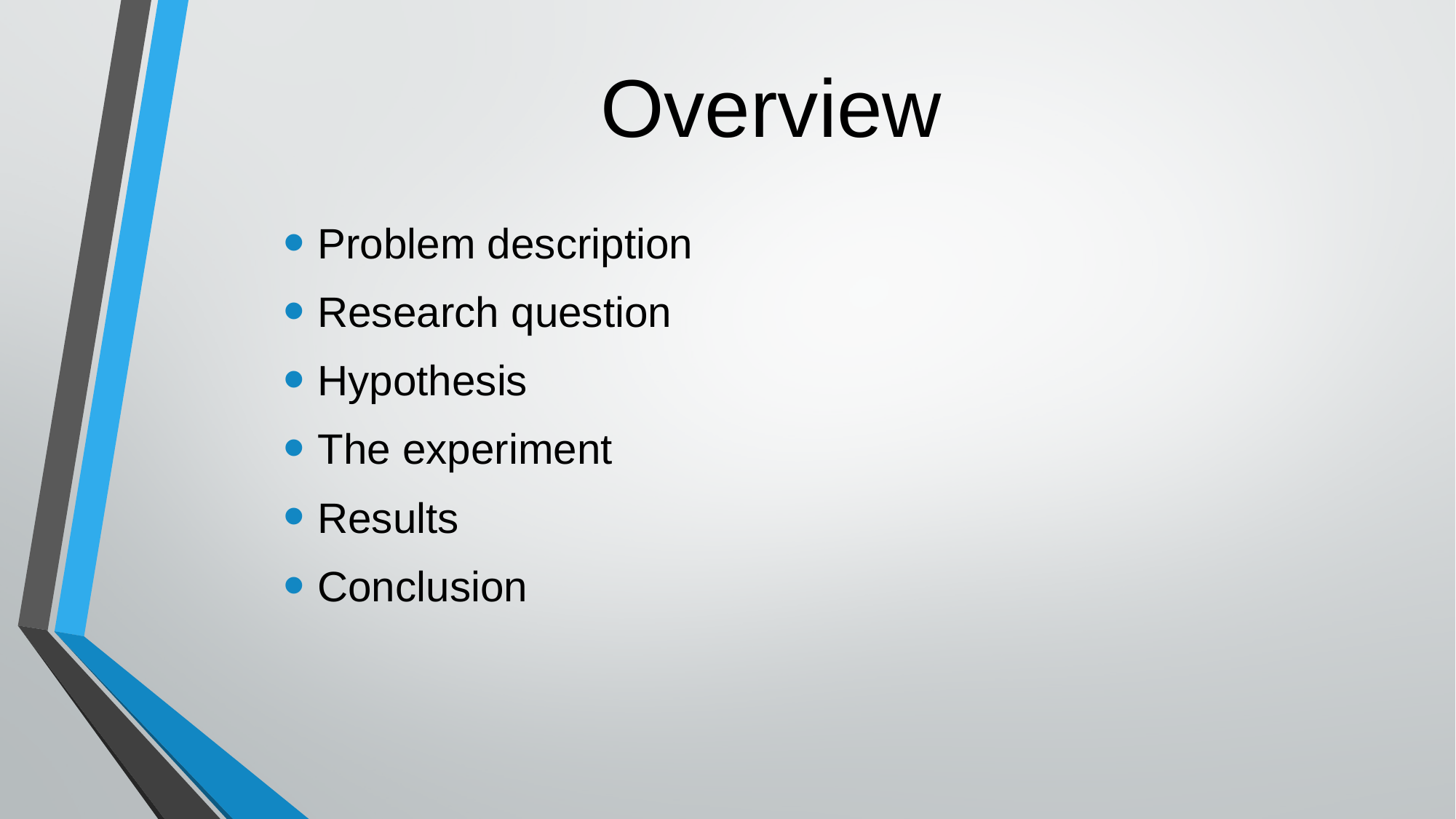

# Overview
Problem description
Research question
Hypothesis
The experiment
Results
Conclusion